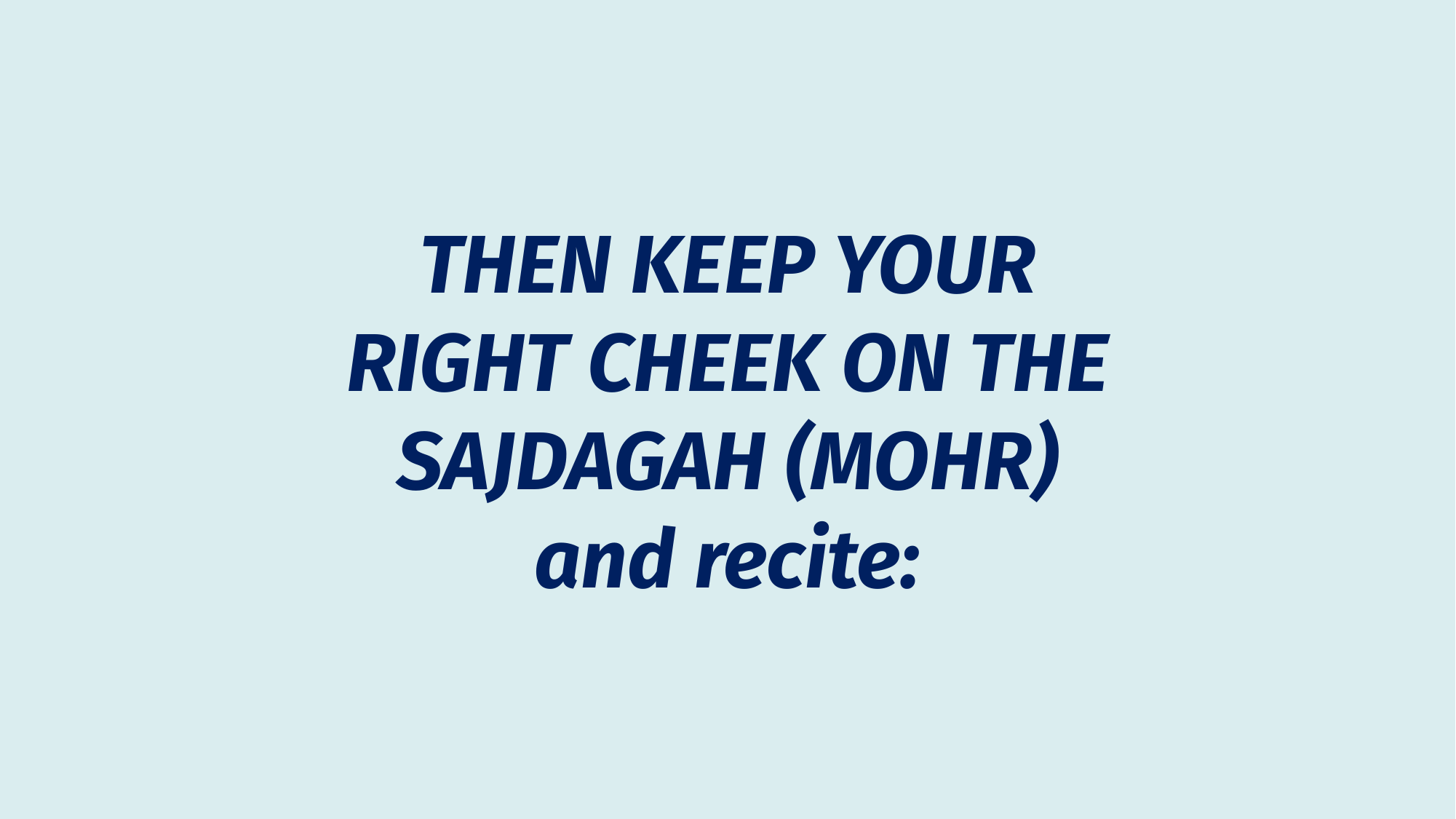

#
THEN KEEP YOUR RIGHT CHEEK ON THE SAJDAGAH (MOHR)
and recite: